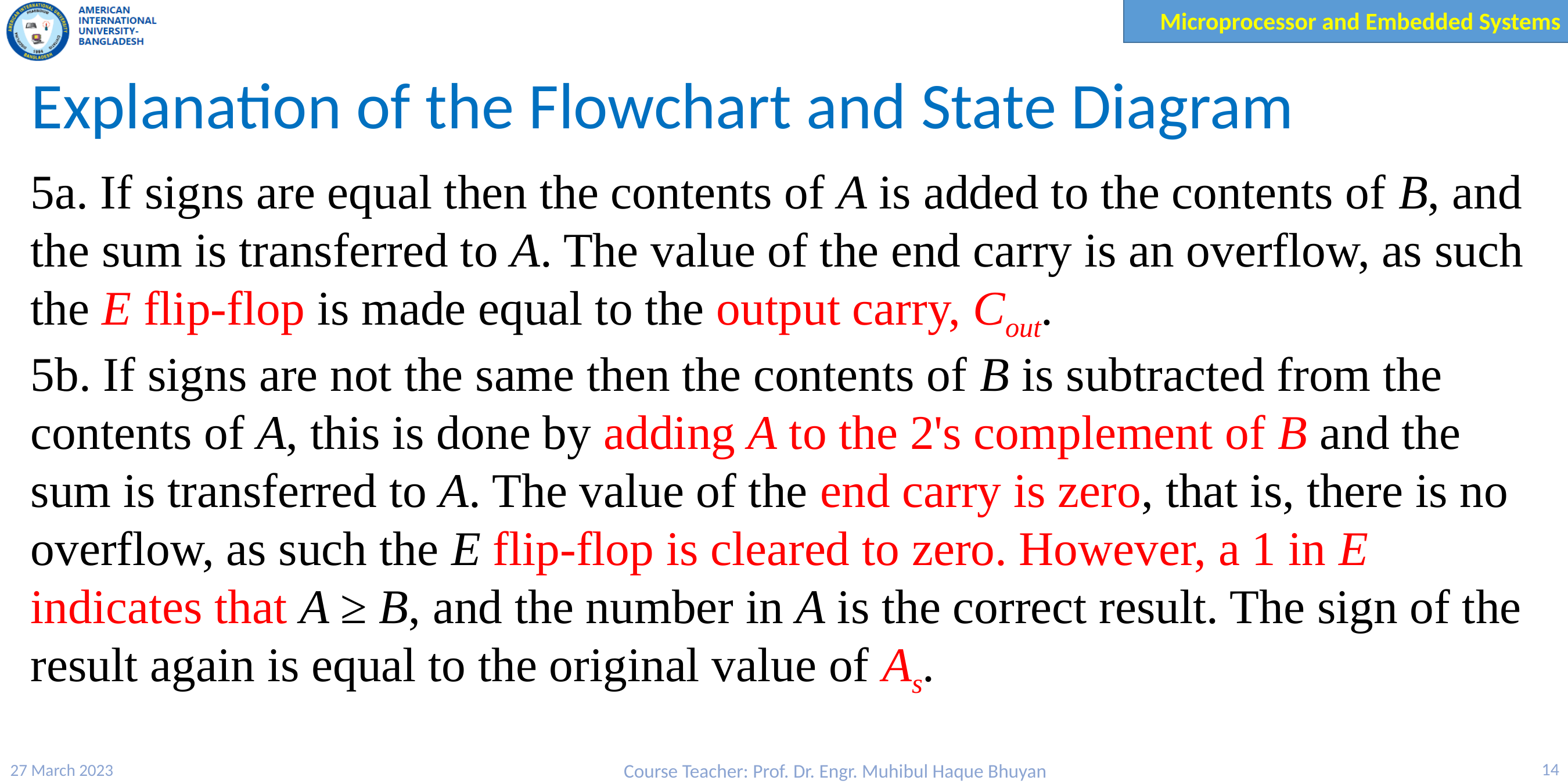

# Explanation of the Flowchart and State Diagram
5a. If signs are equal then the contents of A is added to the contents of B, and the sum is transferred to A. The value of the end carry is an overflow, as such the E flip-flop is made equal to the output carry, Cout.
5b. If signs are not the same then the contents of B is subtracted from the contents of A, this is done by adding A to the 2's complement of B and the sum is transferred to A. The value of the end carry is zero, that is, there is no overflow, as such the E flip-flop is cleared to zero. However, a 1 in E indicates that A ≥ B, and the number in A is the correct result. The sign of the result again is equal to the original value of As.
27 March 2023
Course Teacher: Prof. Dr. Engr. Muhibul Haque Bhuyan
14